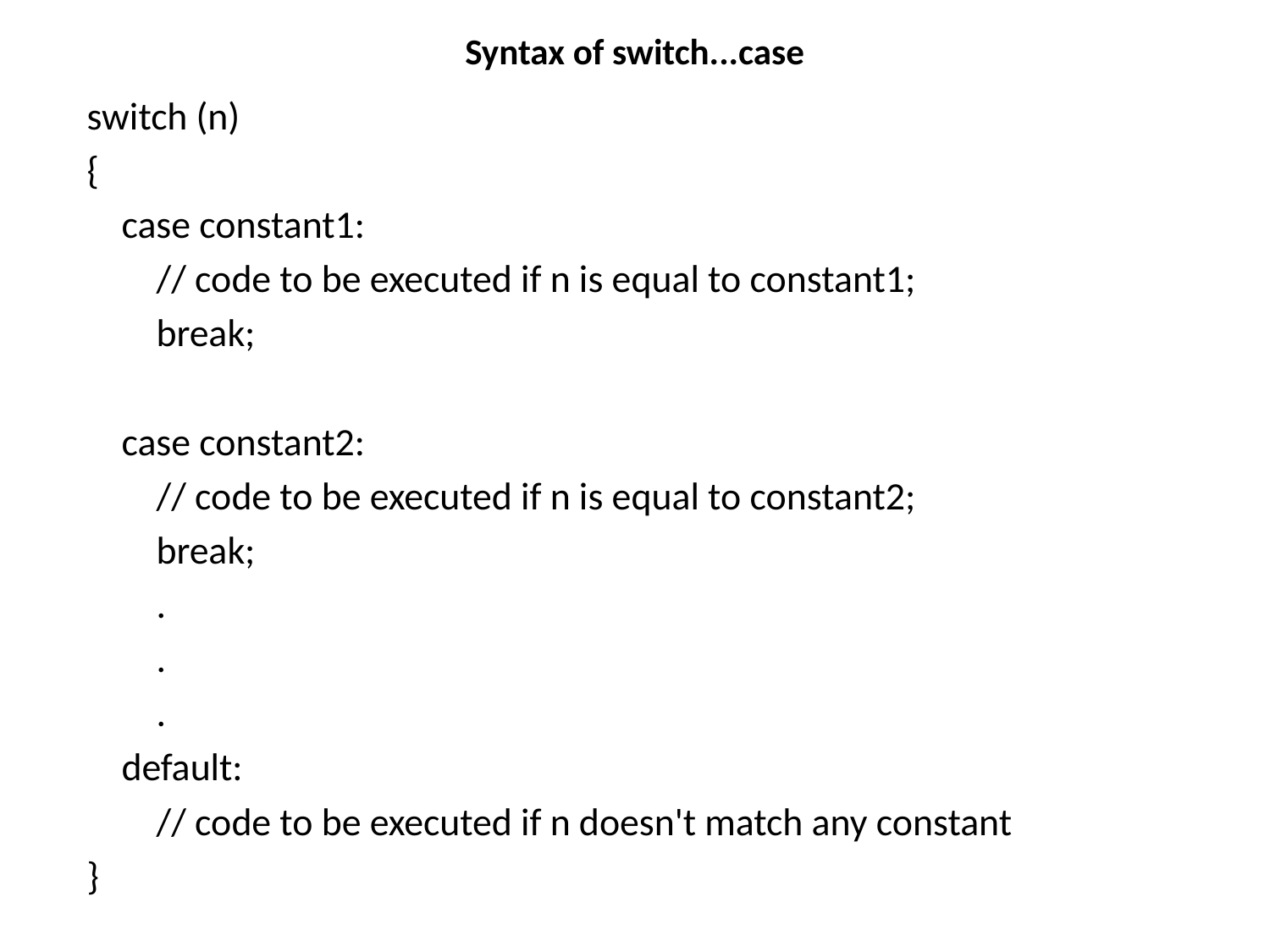

# Syntax of switch...case
switch (n)
{
    case constant1:
        // code to be executed if n is equal to constant1;
        break;

    case constant2:
        // code to be executed if n is equal to constant2;
        break;
        .
        .
        .
    default:
        // code to be executed if n doesn't match any constant
}